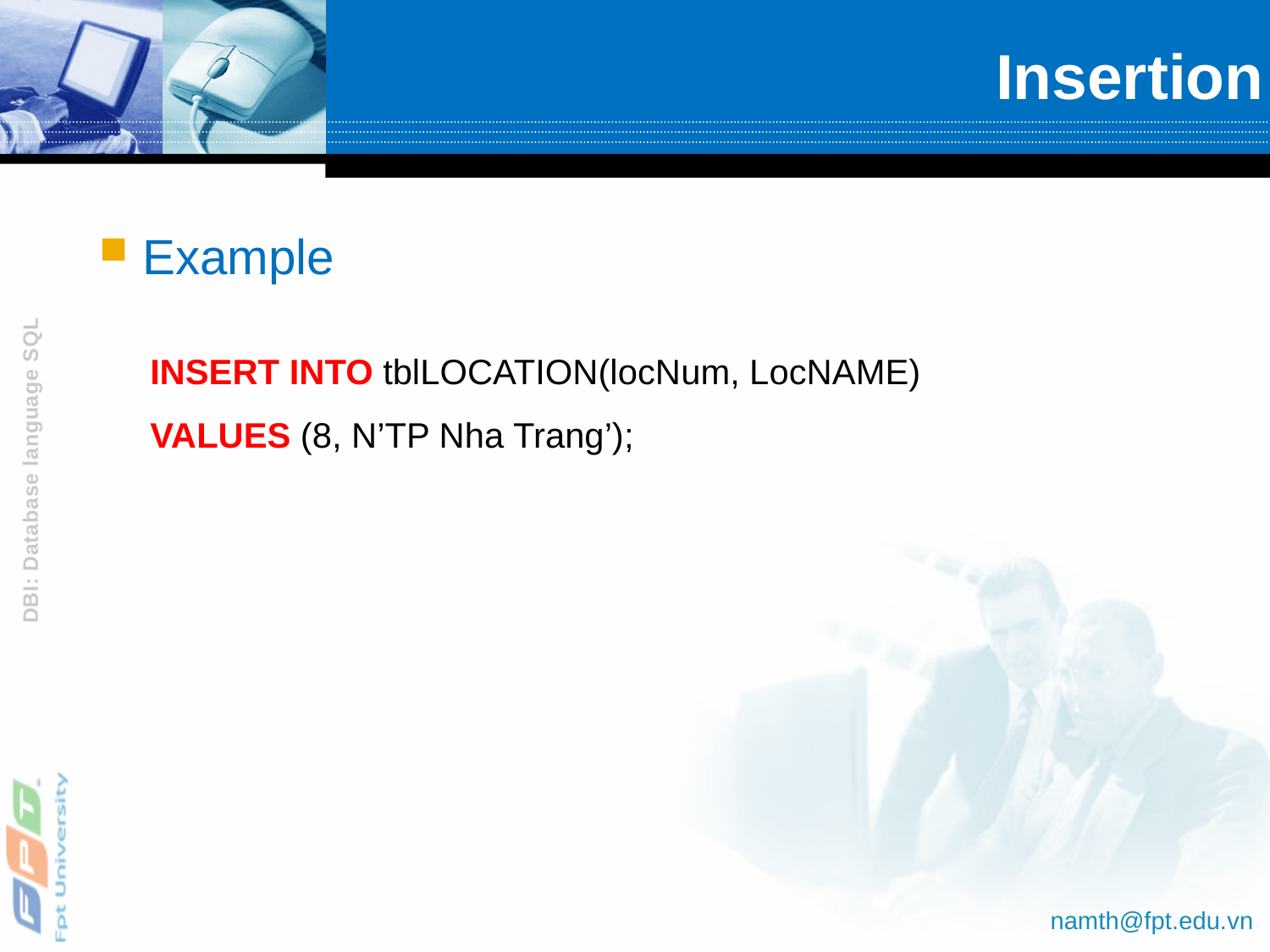

# Insertion
Example

INSERT INTO tblLOCATION(locNum, LocNAME)
VALUES (8, N’TP Nha Trang’);